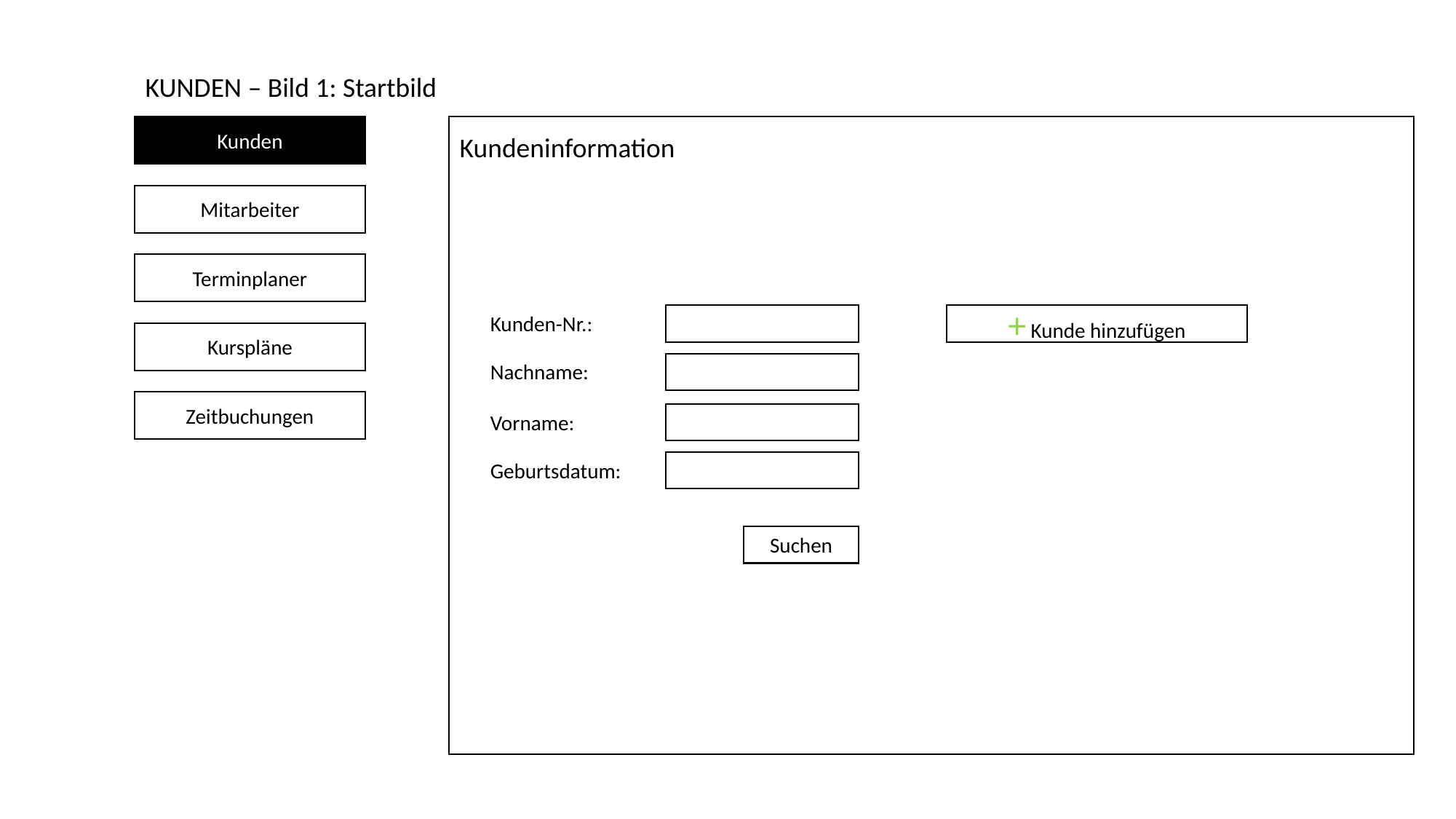

KUNDEN – Bild 1: Startbild
Kunden

Kundeninformation
Mitarbeiter
Terminplaner
Kunden-Nr.:

+ Kunde hinzufügen
Kurspläne
Nachname:

Zeitbuchungen
Vorname:

Geburtsdatum:

Suchen